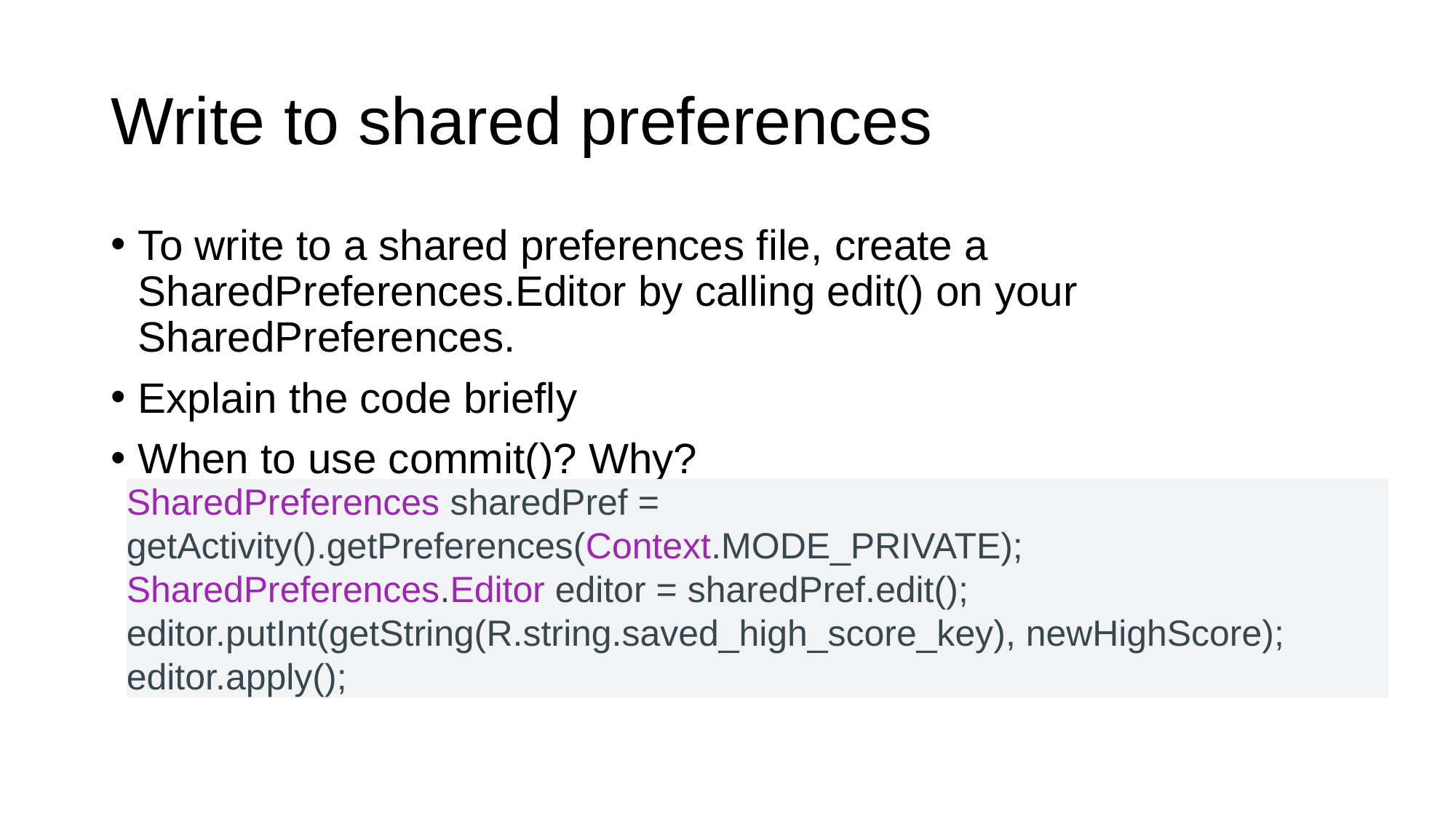

# Write to shared preferences
To write to a shared preferences file, create a SharedPreferences.Editor by calling edit() on your SharedPreferences.
Explain the code briefly
When to use commit()? Why?

SharedPreferences sharedPref = getActivity().getPreferences(Context.MODE_PRIVATE);
SharedPreferences.Editor editor = sharedPref.edit();
editor.putInt(getString(R.string.saved_high_score_key), newHighScore);
editor.apply();